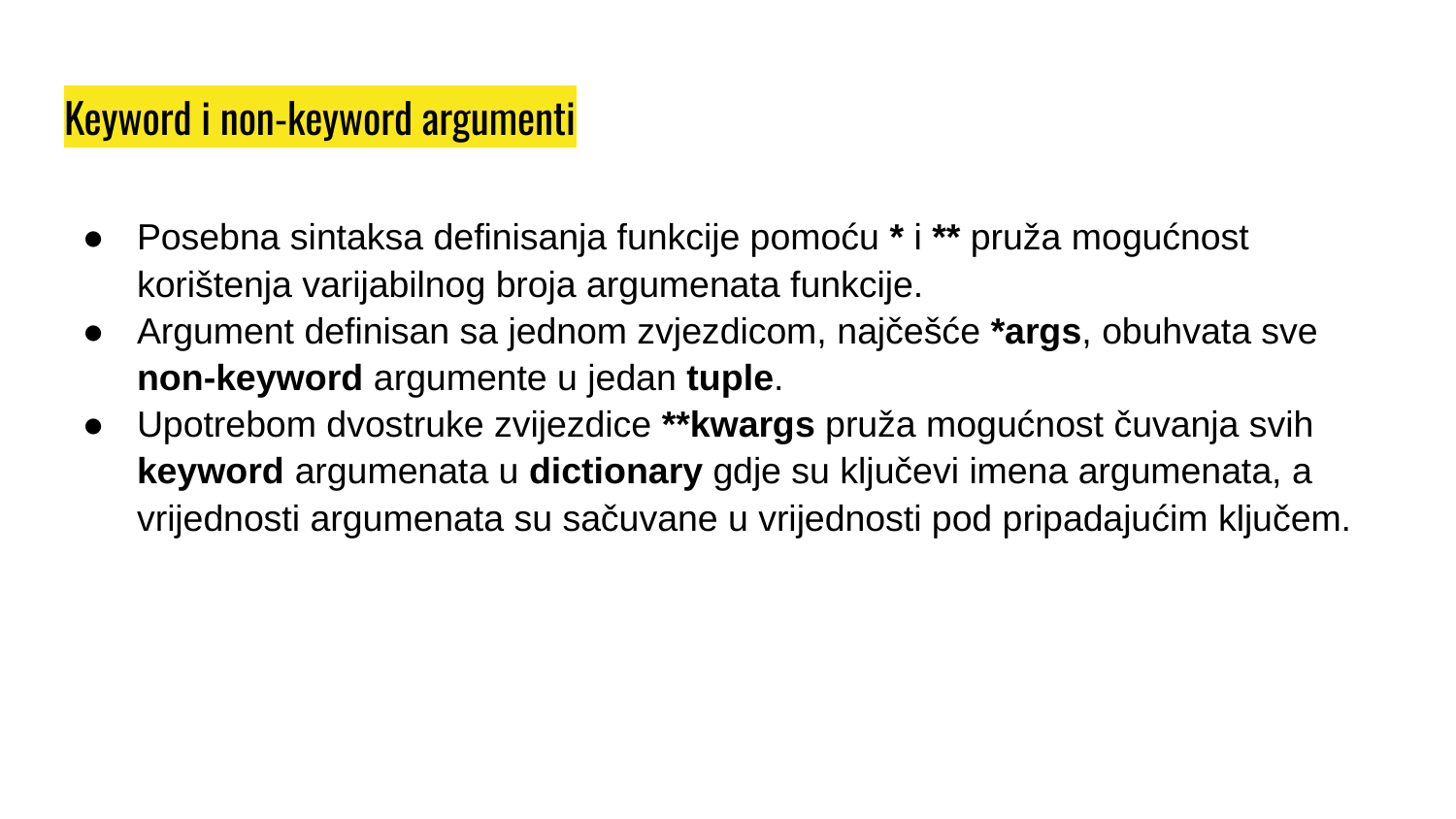

# Keyword i non-keyword argumenti
Posebna sintaksa definisanja funkcije pomoću * i ** pruža mogućnost korištenja varijabilnog broja argumenata funkcije.
Argument definisan sa jednom zvjezdicom, najčešće *args, obuhvata sve non-keyword argumente u jedan tuple.
Upotrebom dvostruke zvijezdice **kwargs pruža mogućnost čuvanja svih keyword argumenata u dictionary gdje su ključevi imena argumenata, a vrijednosti argumenata su sačuvane u vrijednosti pod pripadajućim ključem.